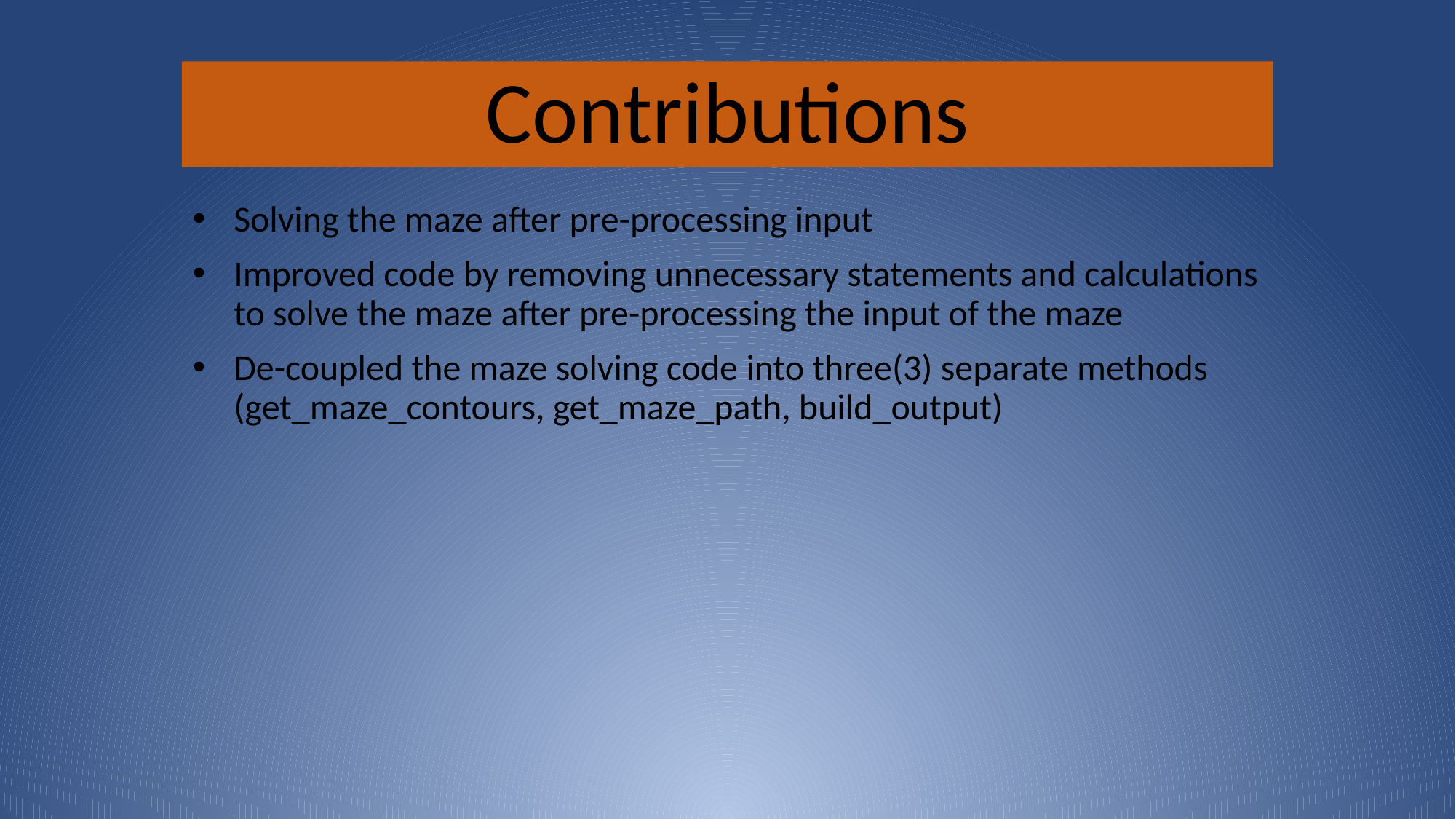

# Contributions
Solving the maze after pre-processing input
Improved code by removing unnecessary statements and calculations to solve the maze after pre-processing the input of the maze
De-coupled the maze solving code into three(3) separate methods (get_maze_contours, get_maze_path, build_output)